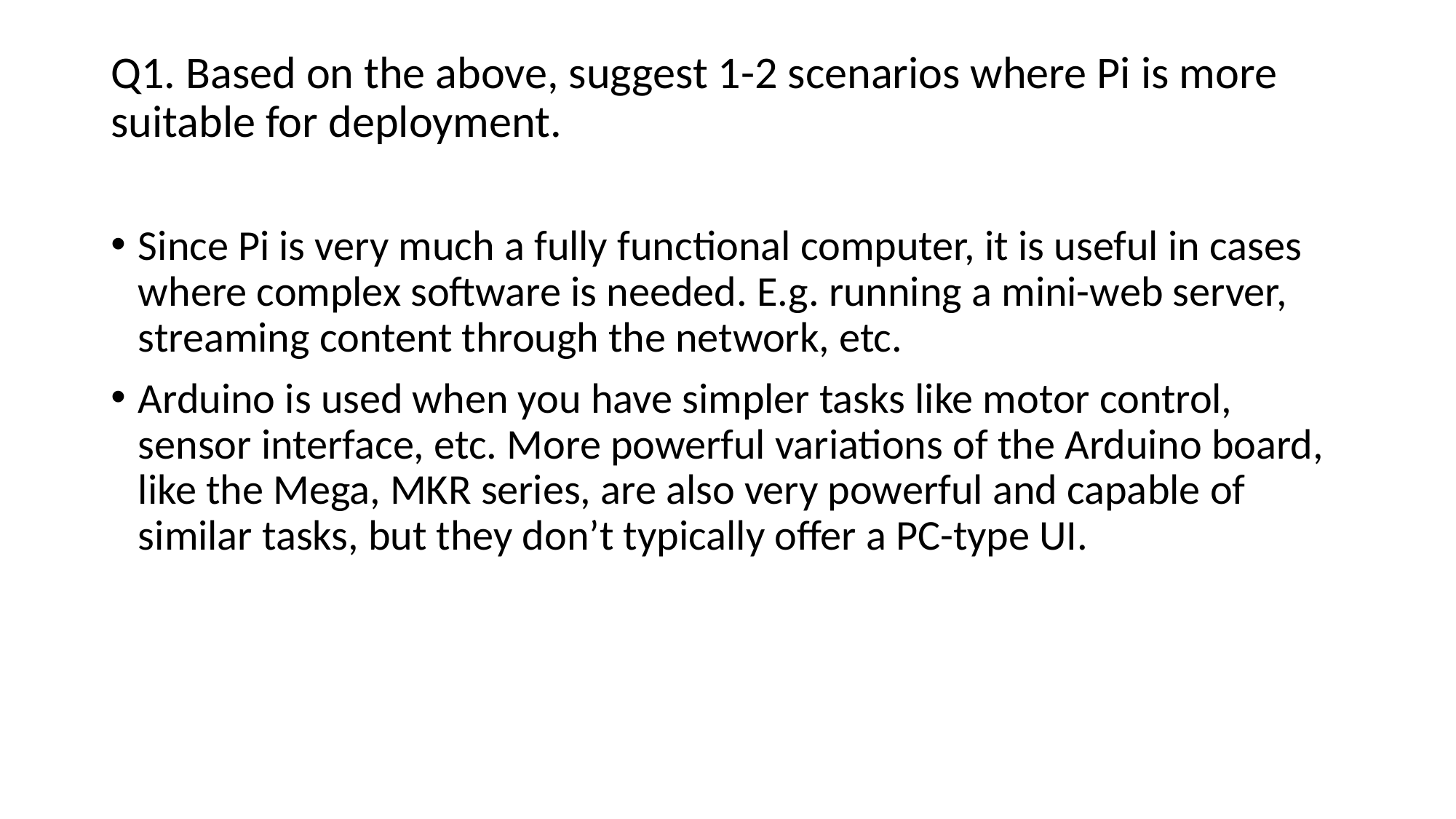

# Q1. Based on the above, suggest 1-2 scenarios where Pi is more suitable for deployment.
Since Pi is very much a fully functional computer, it is useful in cases where complex software is needed. E.g. running a mini-web server, streaming content through the network, etc.
Arduino is used when you have simpler tasks like motor control, sensor interface, etc. More powerful variations of the Arduino board, like the Mega, MKR series, are also very powerful and capable of similar tasks, but they don’t typically offer a PC-type UI.